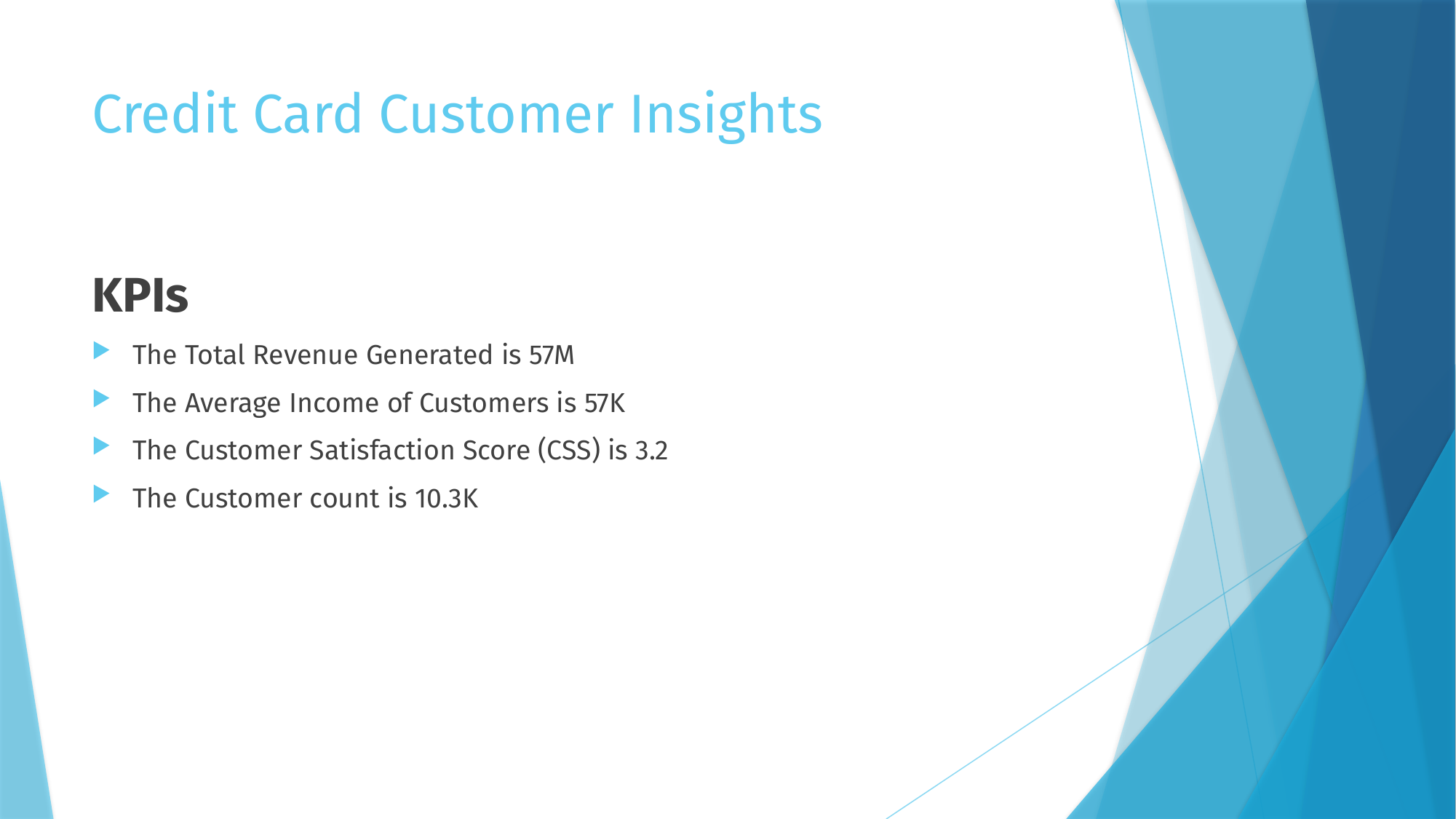

# Credit Card Customer Insights
KPIs
The Total Revenue Generated is 57M
The Average Income of Customers is 57K
The Customer Satisfaction Score (CSS) is 3.2
The Customer count is 10.3K